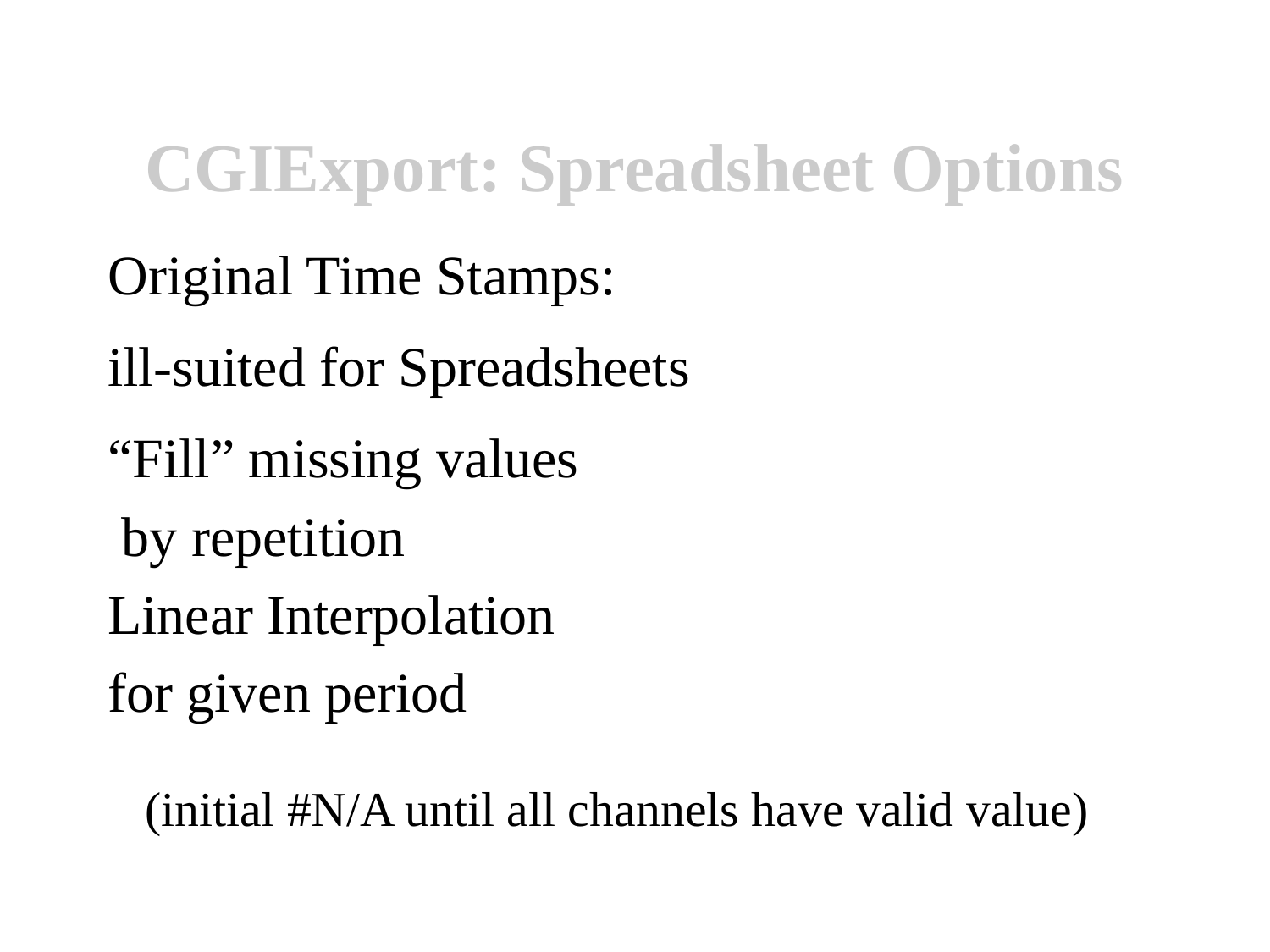

CGIExport: Spreadsheet Options
Original Time Stamps:
ill-suited for Spreadsheets
“Fill” missing values
 by repetition
Linear Interpolation
for given period

   (initial #N/A until all channels have valid value)